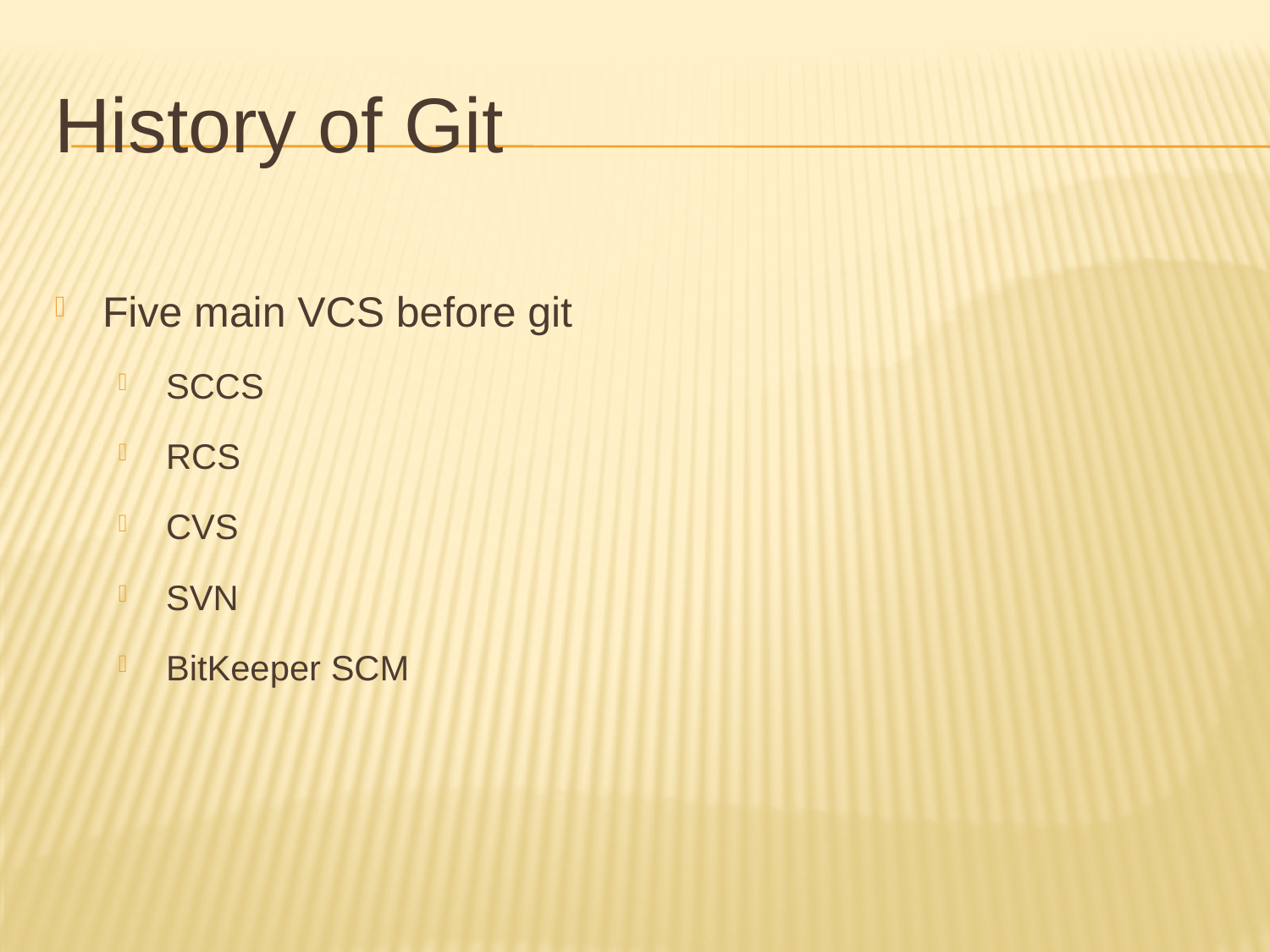

# History of Git
Five main VCS before git
SCCS
RCS
CVS
SVN
BitKeeper SCM